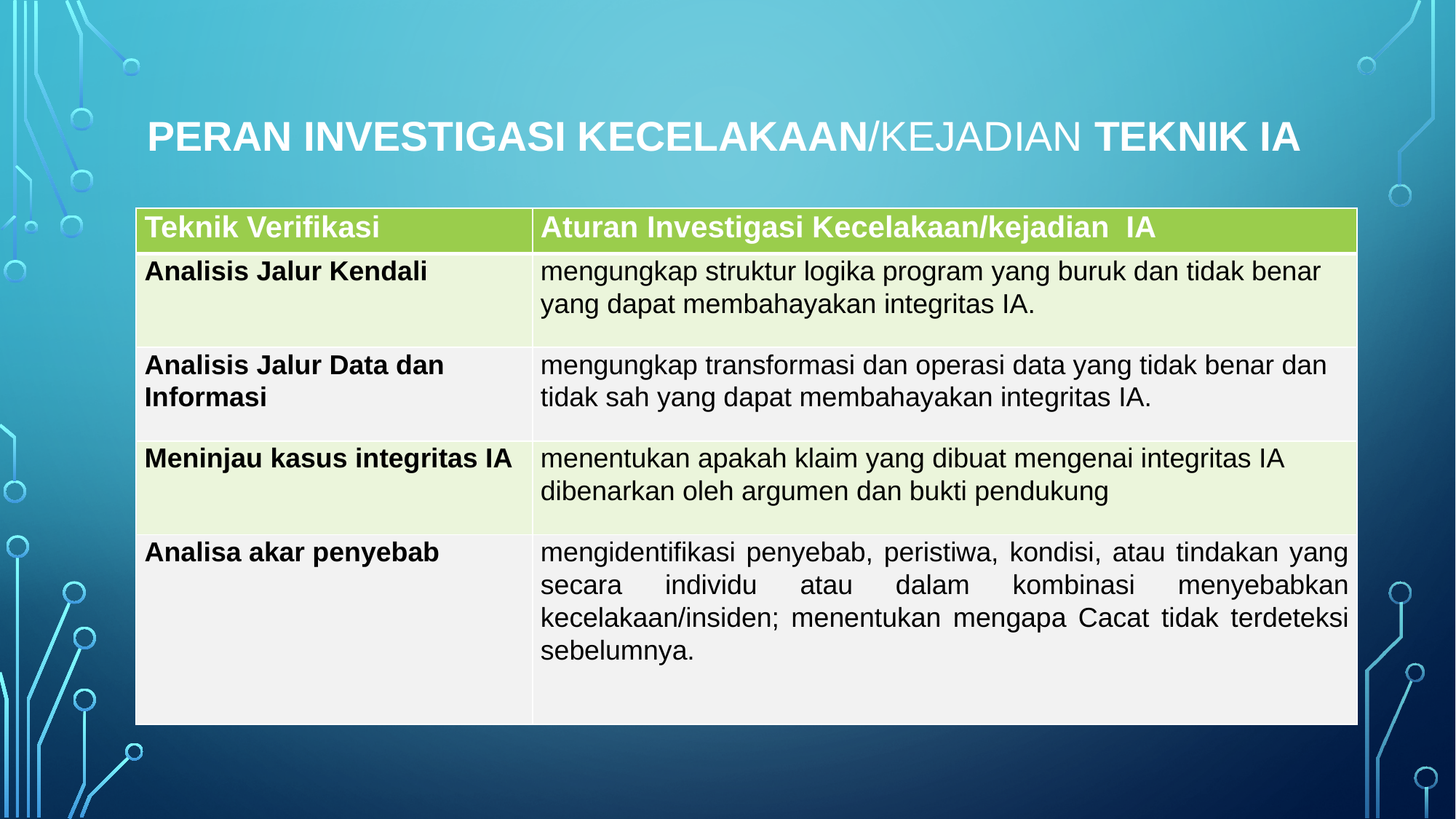

# Peran Investigasi Kecelakaan/kejadian Teknik IA
| Teknik Verifikasi | Aturan Investigasi Kecelakaan/kejadian IA |
| --- | --- |
| Analisis Jalur Kendali | mengungkap struktur logika program yang buruk dan tidak benar yang dapat membahayakan integritas IA. |
| Analisis Jalur Data dan Informasi | mengungkap transformasi dan operasi data yang tidak benar dan tidak sah yang dapat membahayakan integritas IA. |
| Meninjau kasus integritas IA | menentukan apakah klaim yang dibuat mengenai integritas IA dibenarkan oleh argumen dan bukti pendukung |
| Analisa akar penyebab | mengidentifikasi penyebab, peristiwa, kondisi, atau tindakan yang secara individu atau dalam kombinasi menyebabkan kecelakaan/insiden; menentukan mengapa Cacat tidak terdeteksi sebelumnya. |